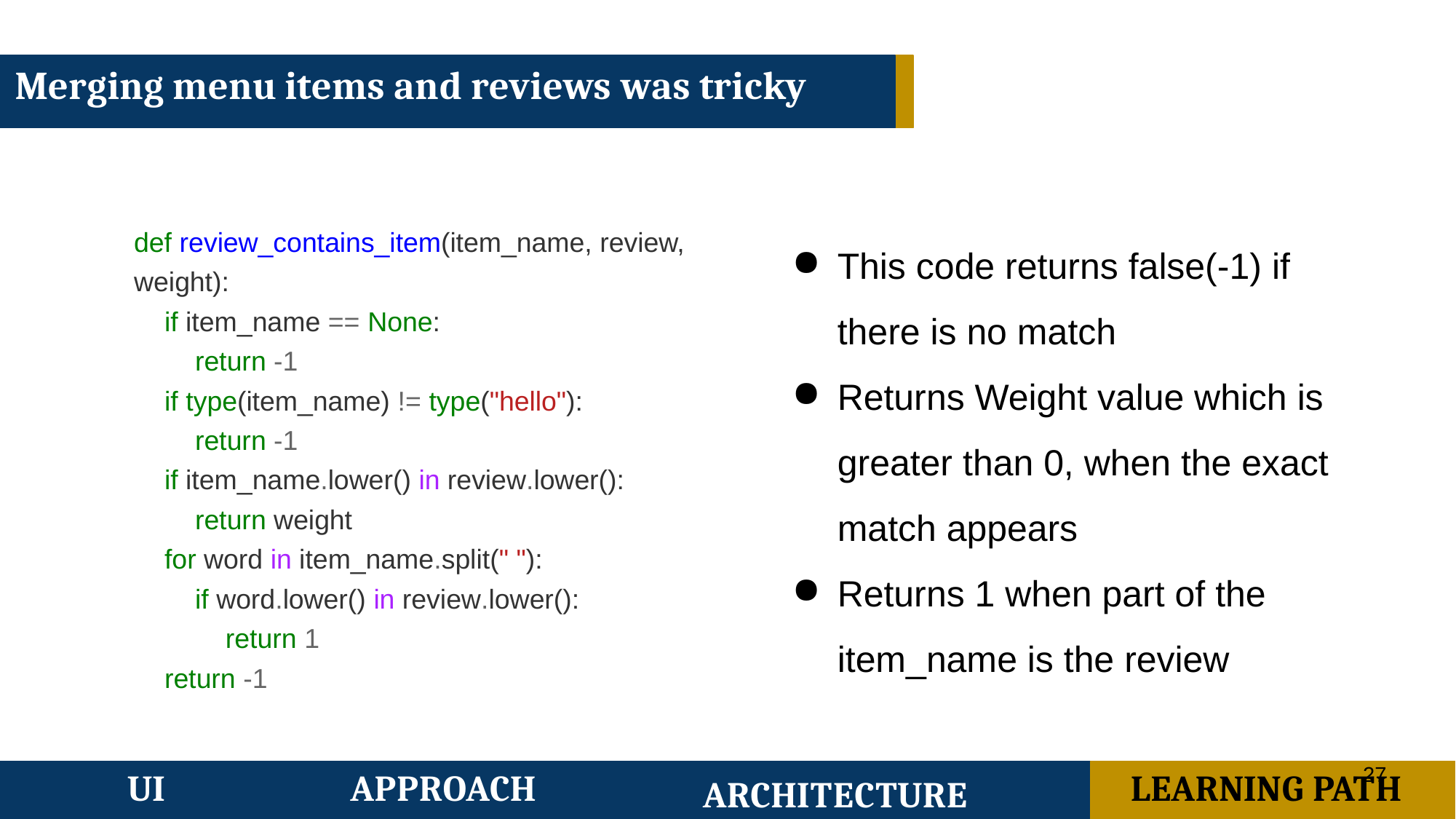

Merging menu items and reviews was tricky

def review_contains_item(item_name, review, weight):
    if item_name == None:
        return -1
    if type(item_name) != type("hello"):
        return -1
    if item_name.lower() in review.lower():
        return weight
    for word in item_name.split(" "):
        if word.lower() in review.lower():
            return 1
    return -1
This code returns false(-1) if there is no match
Returns Weight value which is greater than 0, when the exact match appears
Returns 1 when part of the item_name is the review
27
UI

APPROACH

ARCHITECTURE

LEARNING PATH